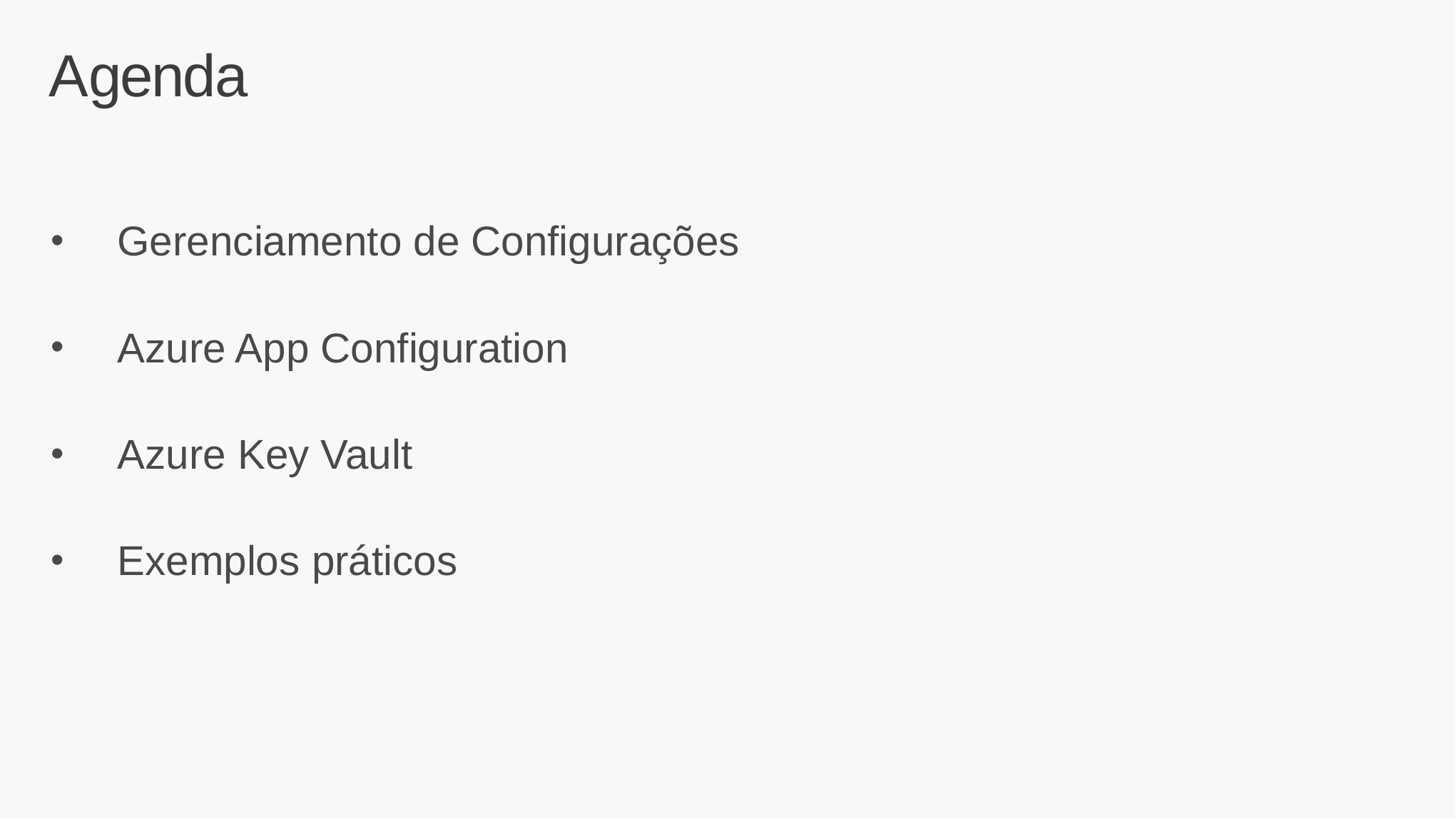

# Agenda
Gerenciamento de Configurações

Azure App Configuration

Azure Key Vault

Exemplos práticos